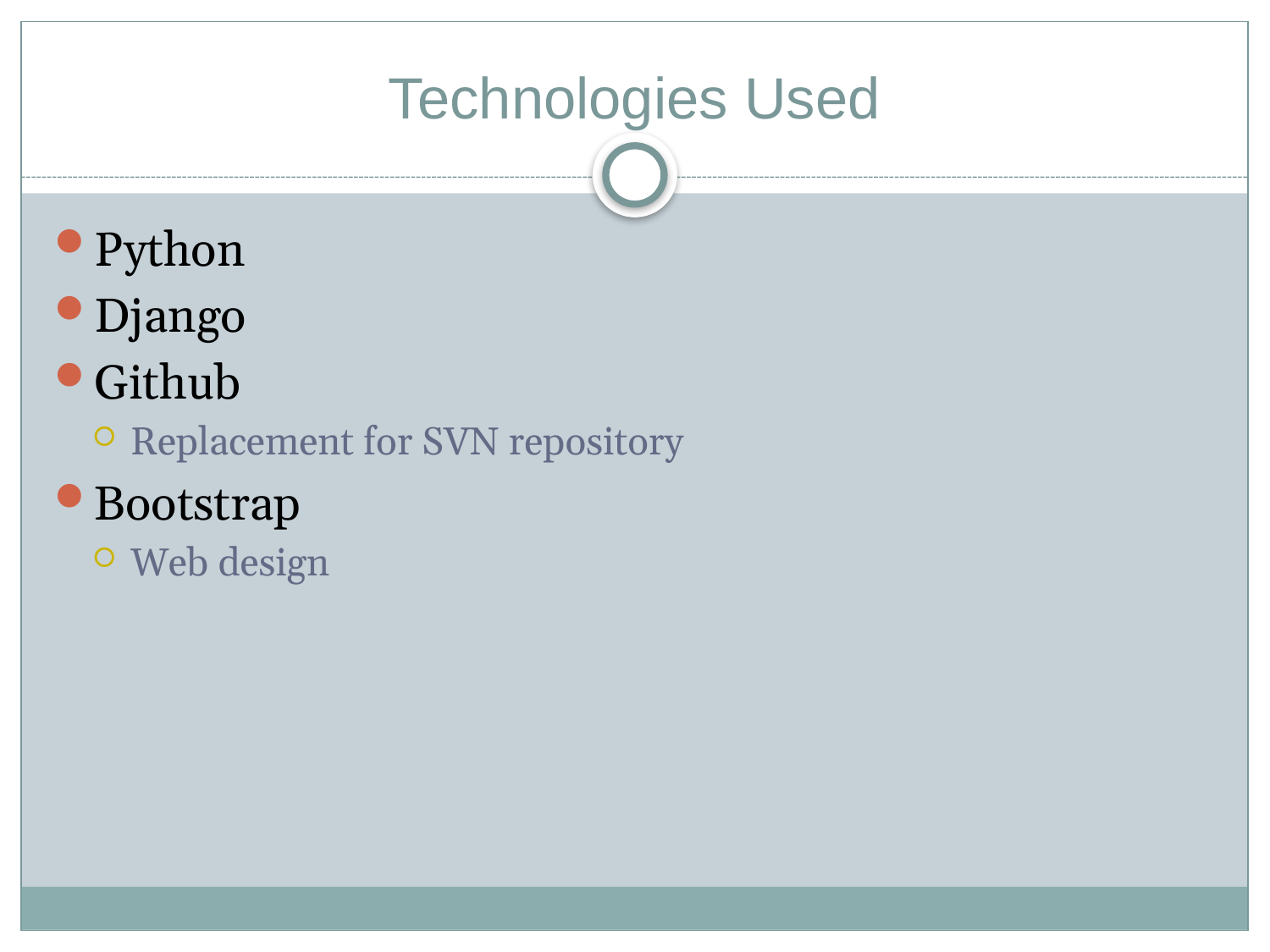

# Technologies Used
Python
Django
Github
Replacement for SVN repository
Bootstrap
Web design